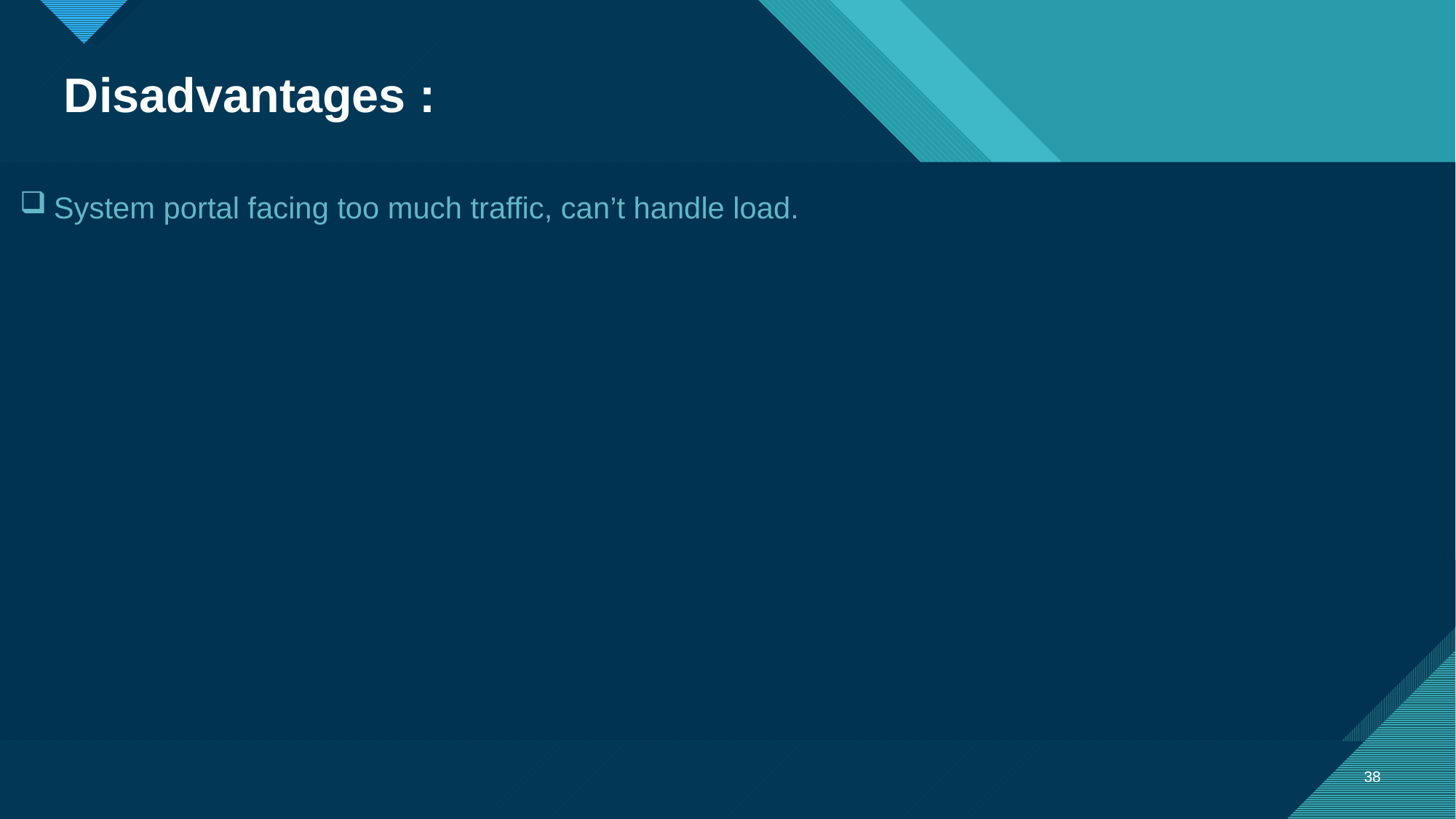

# Disadvantages :
System portal facing too much traffic, can’t handle load.

38